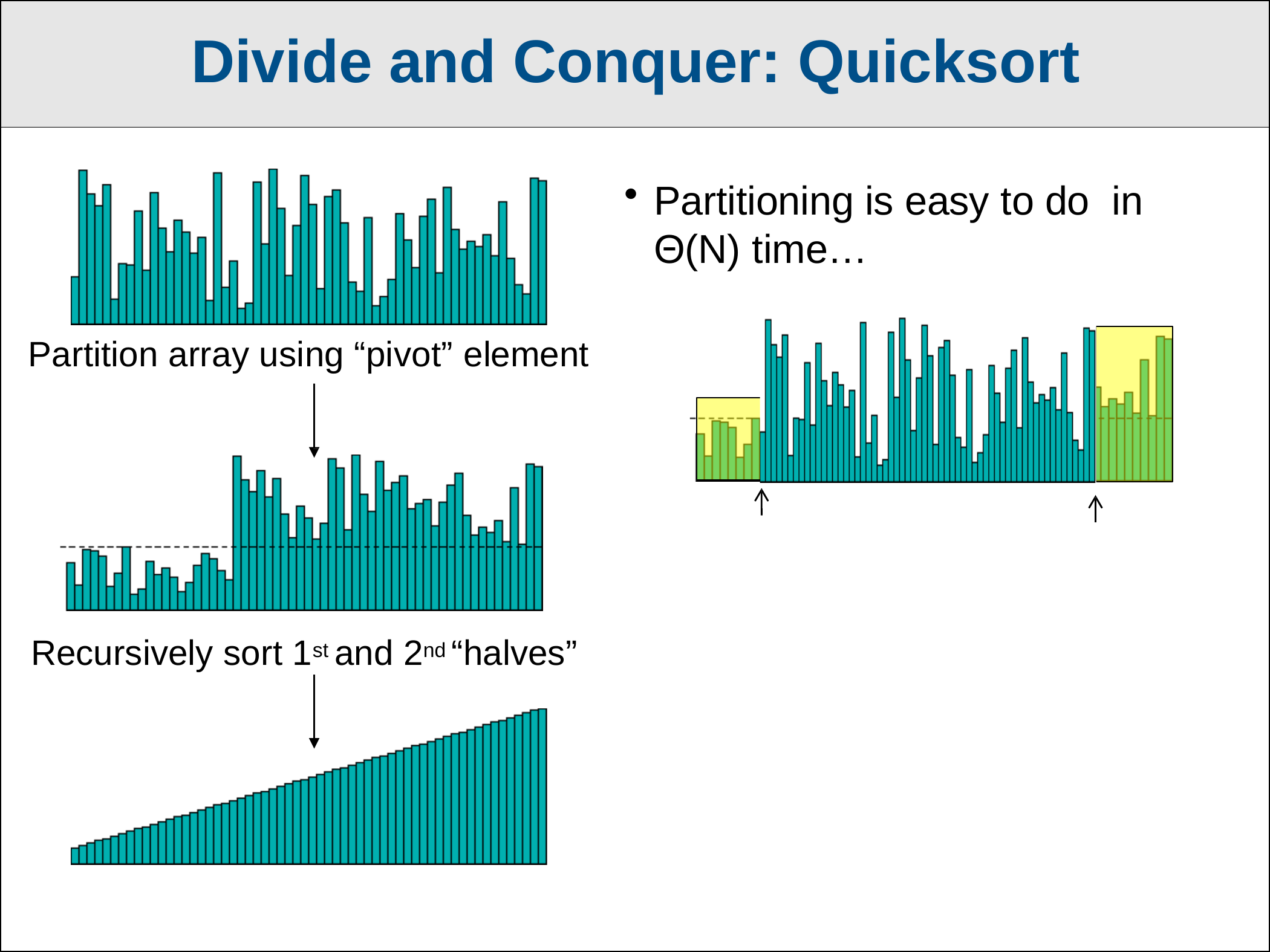

Partitioning is easy to do  in Θ(N) time…

Partition array using “pivot” element

Recursively sort 1st and 2nd “halves”

Divide and Conquer: Quicksort
12